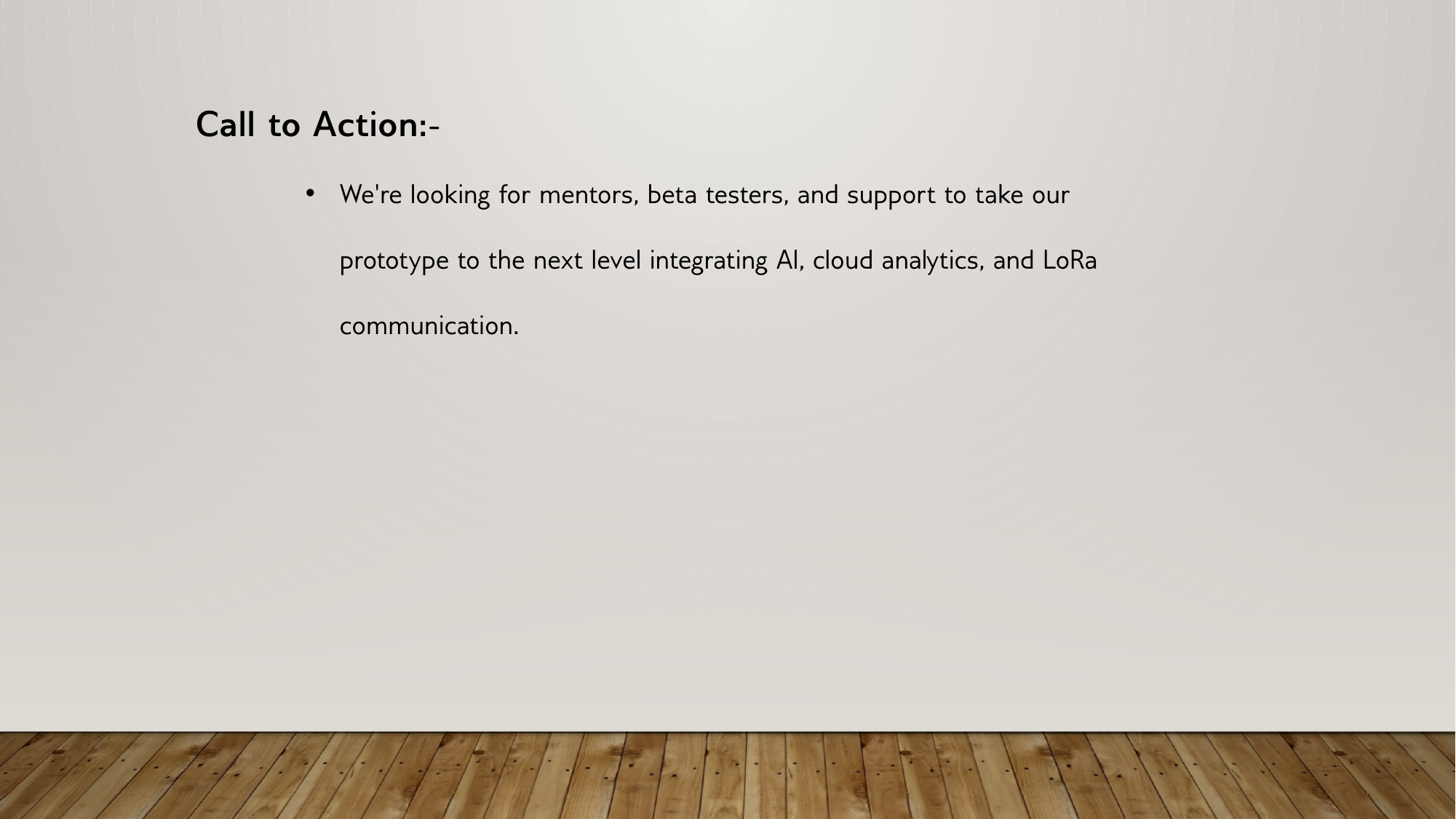

Call to Action:-
We're looking for mentors, beta testers, and support to take our prototype to the next level integrating AI, cloud analytics, and LoRa communication.